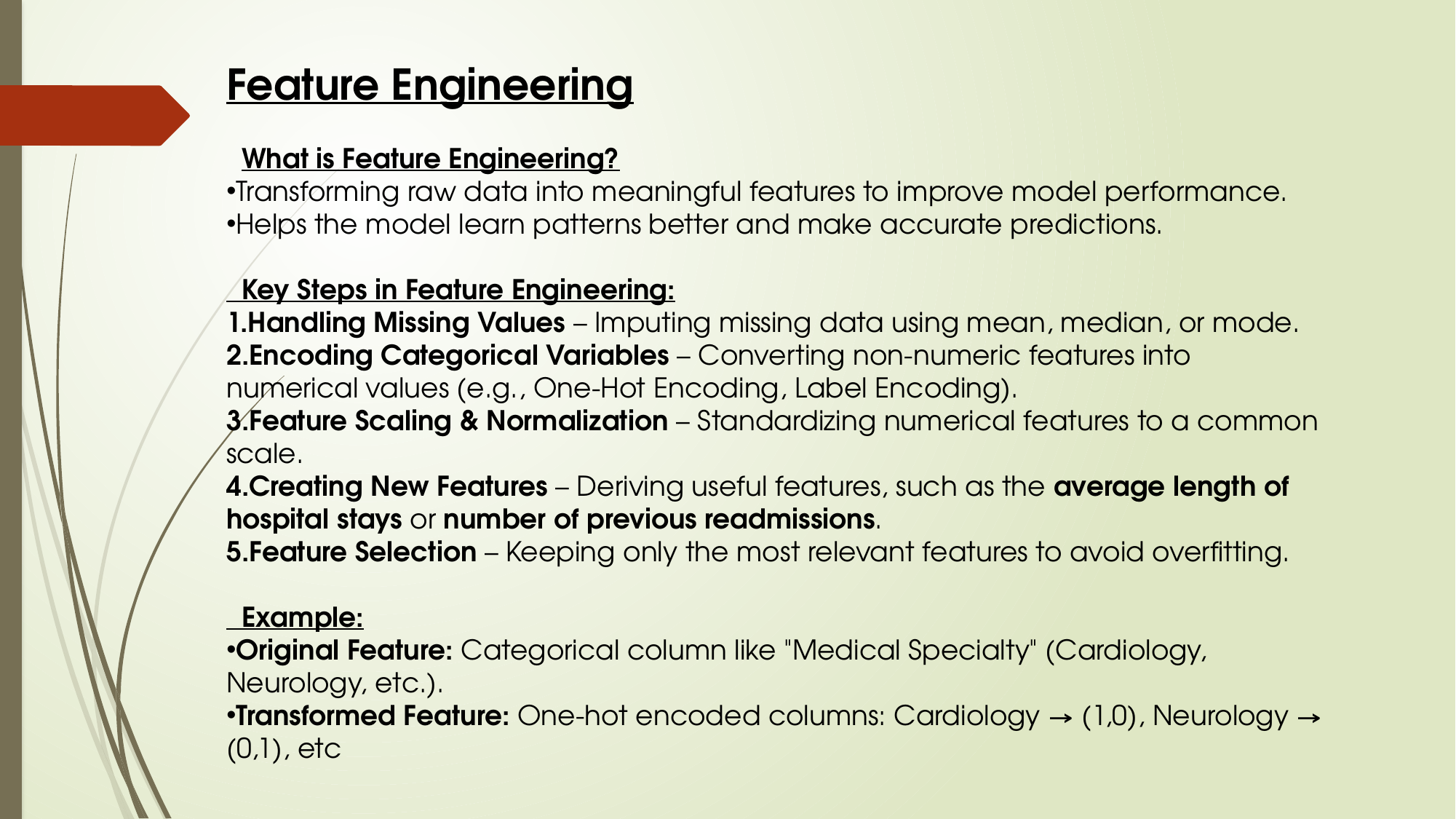

Feature Engineering

  What is Feature Engineering?
Transforming raw data into meaningful features to improve model performance.
Helps the model learn patterns better and make accurate predictions.

  Key Steps in Feature Engineering:
Handling Missing Values – Imputing missing data using mean, median, or mode.
Encoding Categorical Variables – Converting non-numeric features into numerical values (e.g., One-Hot Encoding, Label Encoding).
Feature Scaling & Normalization – Standardizing numerical features to a common scale.
Creating New Features – Deriving useful features, such as the average length of hospital stays or number of previous readmissions.
Feature Selection – Keeping only the most relevant features to avoid overfitting.

  Example:
Original Feature: Categorical column like "Medical Specialty" (Cardiology, Neurology, etc.).
Transformed Feature: One-hot encoded columns: Cardiology → (1,0), Neurology → (0,1), etc